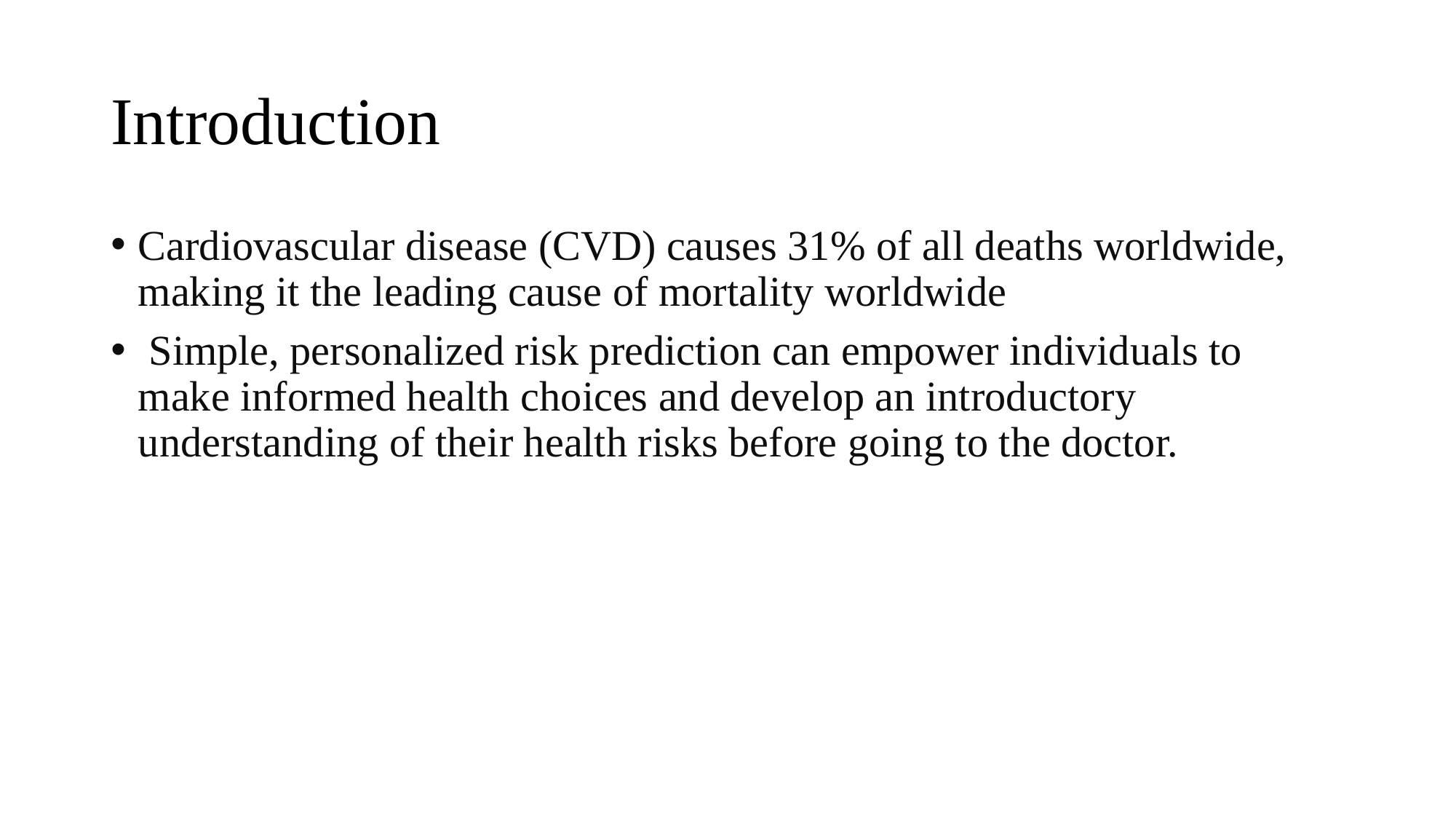

# Introduction
Cardiovascular disease (CVD) causes 31% of all deaths worldwide, making it the leading cause of mortality worldwide
 Simple, personalized risk prediction can empower individuals to make informed health choices and develop an introductory understanding of their health risks before going to the doctor.